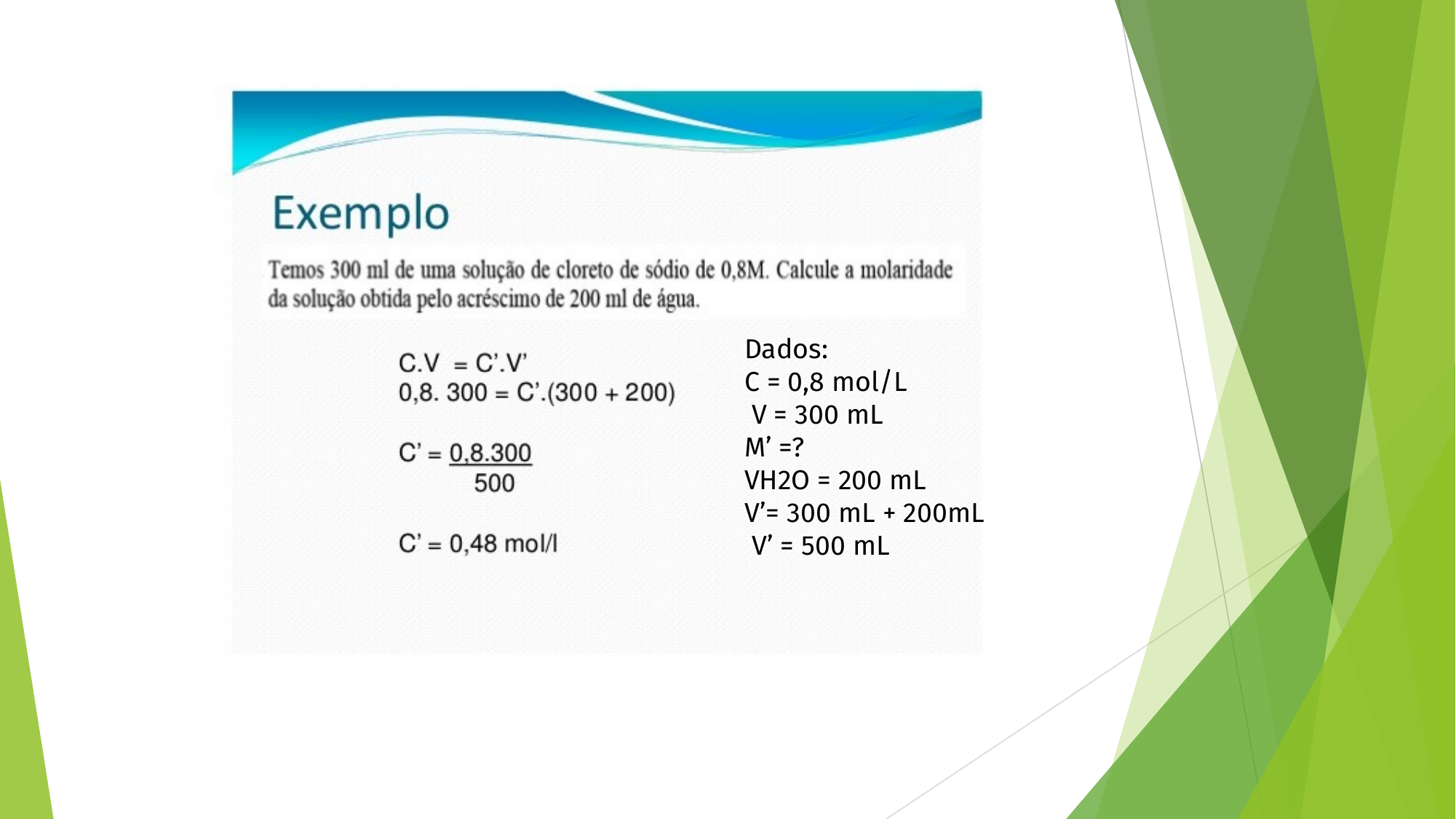

Dados:
C = 0,8 mol/L  V = 300 mL  M’ =?
VH2O = 200 mL
V’= 300 mL + 200mL  V’ = 500 mL